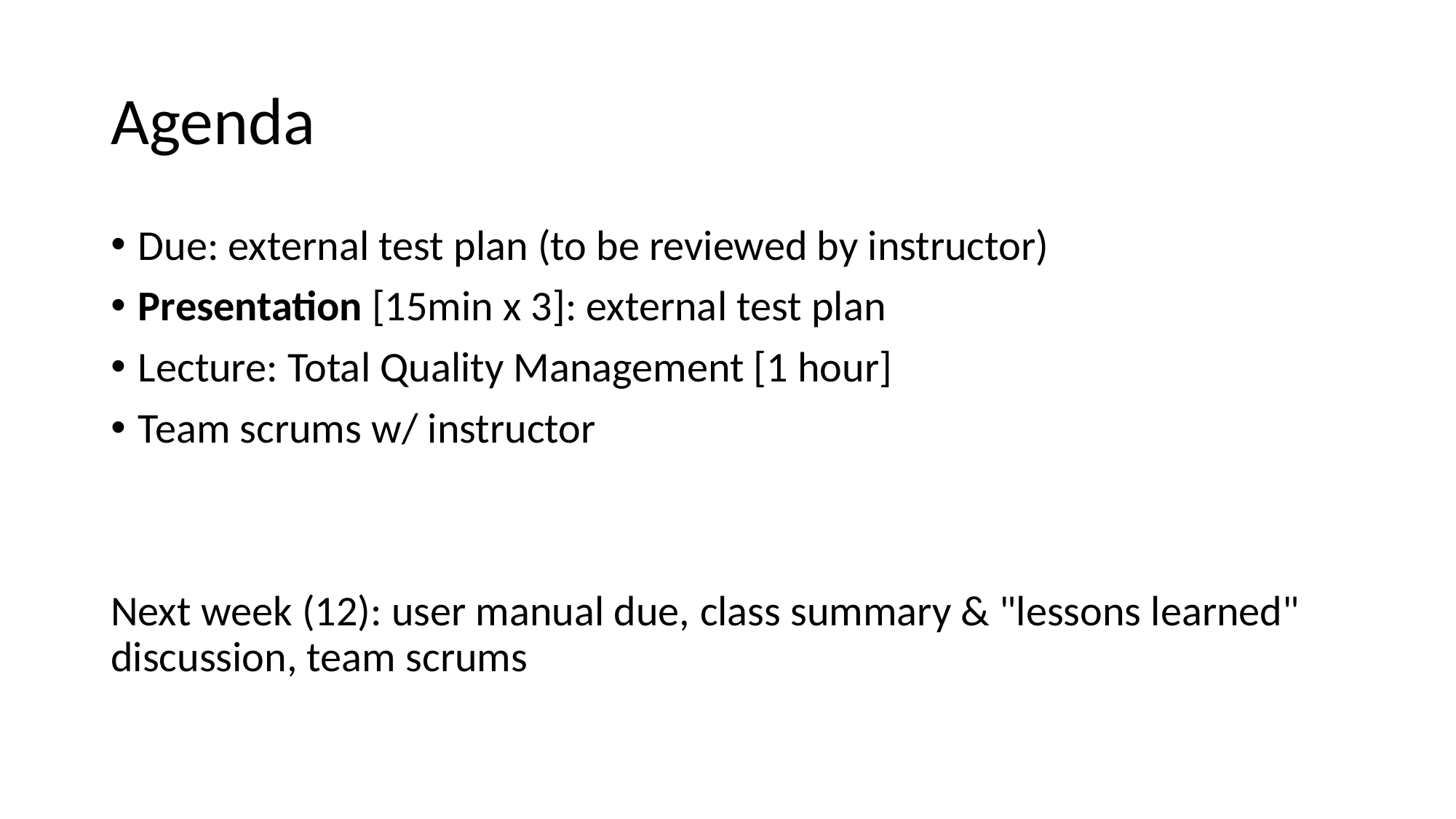

# Agenda
Due: external test plan (to be reviewed by instructor)
Presentation [15min x 3]: external test plan
Lecture: Total Quality Management [1 hour]
Team scrums w/ instructor

Next week (12): user manual due, class summary & "lessons learned" discussion, team scrums